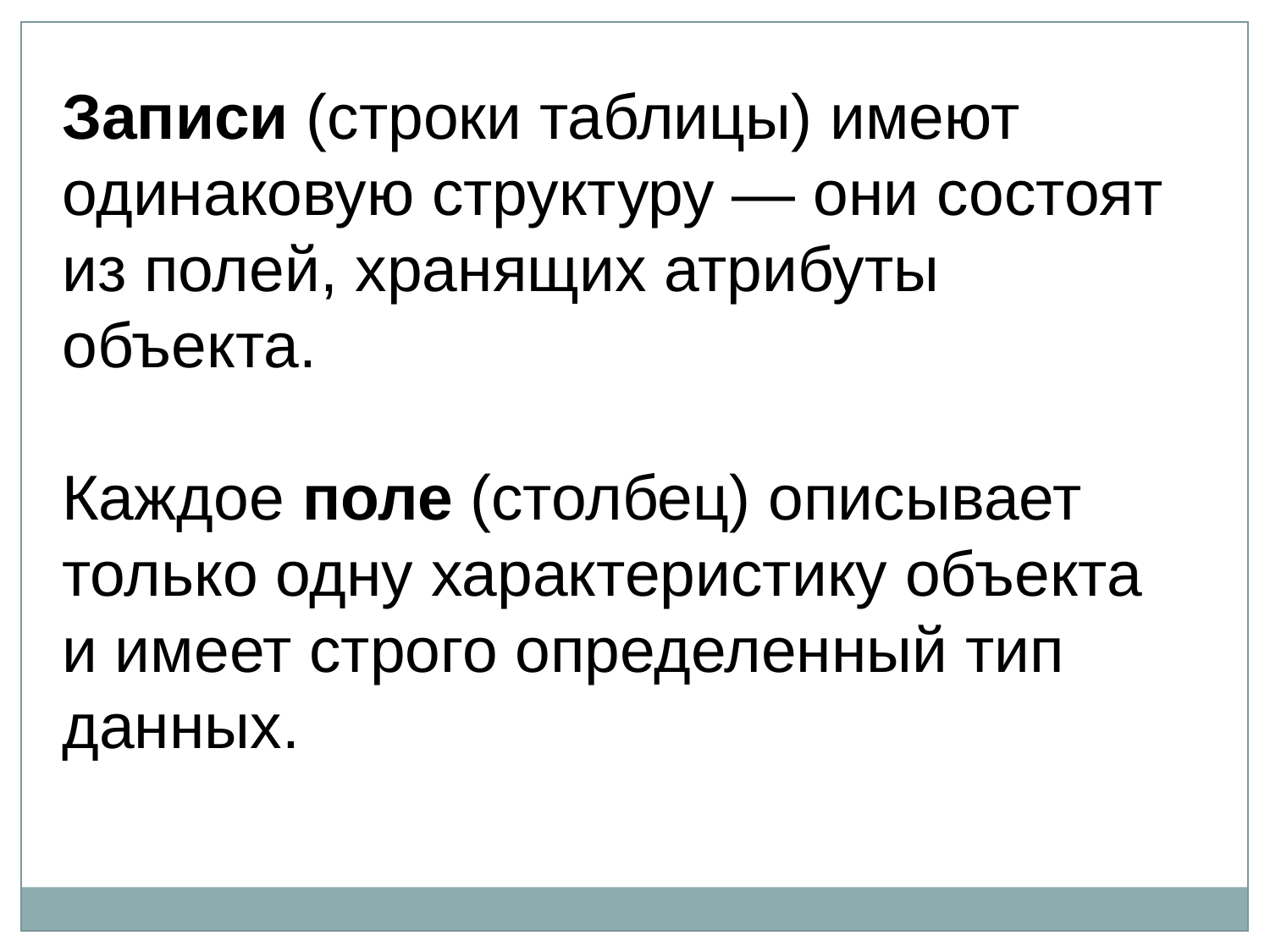

Записи (строки таблицы) имеют одинаковую структуру — они состоят из полей, хранящих атрибуты объекта.

Каждое поле (столбец) описывает только одну характеристику объекта и имеет строго определенный тип данных.